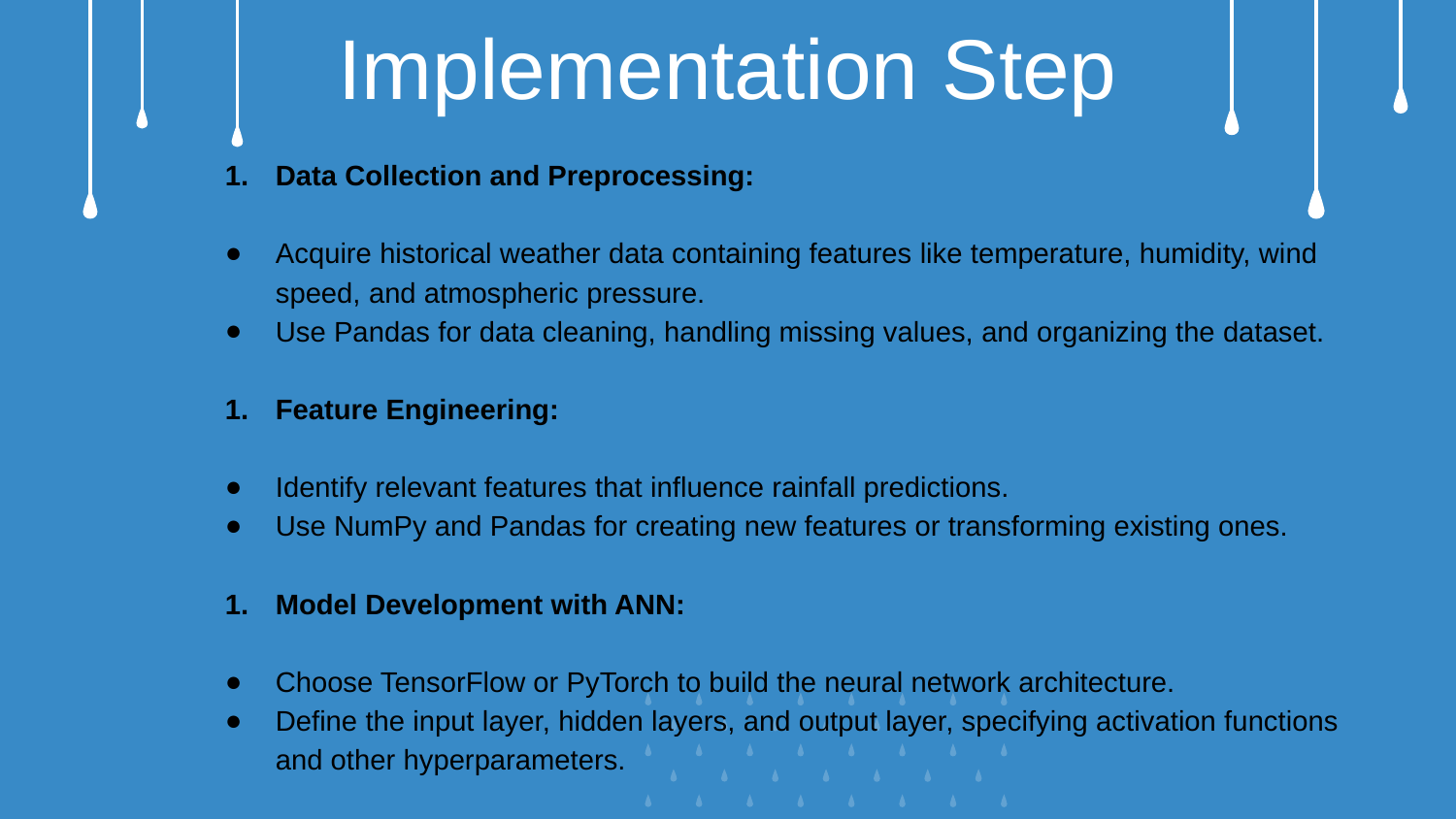

Implementation Step
Data Collection and Preprocessing:

Acquire historical weather data containing features like temperature, humidity, wind speed, and atmospheric pressure.
Use Pandas for data cleaning, handling missing values, and organizing the dataset.

Feature Engineering:

Identify relevant features that influence rainfall predictions.
Use NumPy and Pandas for creating new features or transforming existing ones.

Model Development with ANN:

Choose TensorFlow or PyTorch to build the neural network architecture.
Define the input layer, hidden layers, and output layer, specifying activation functions and other hyperparameters.